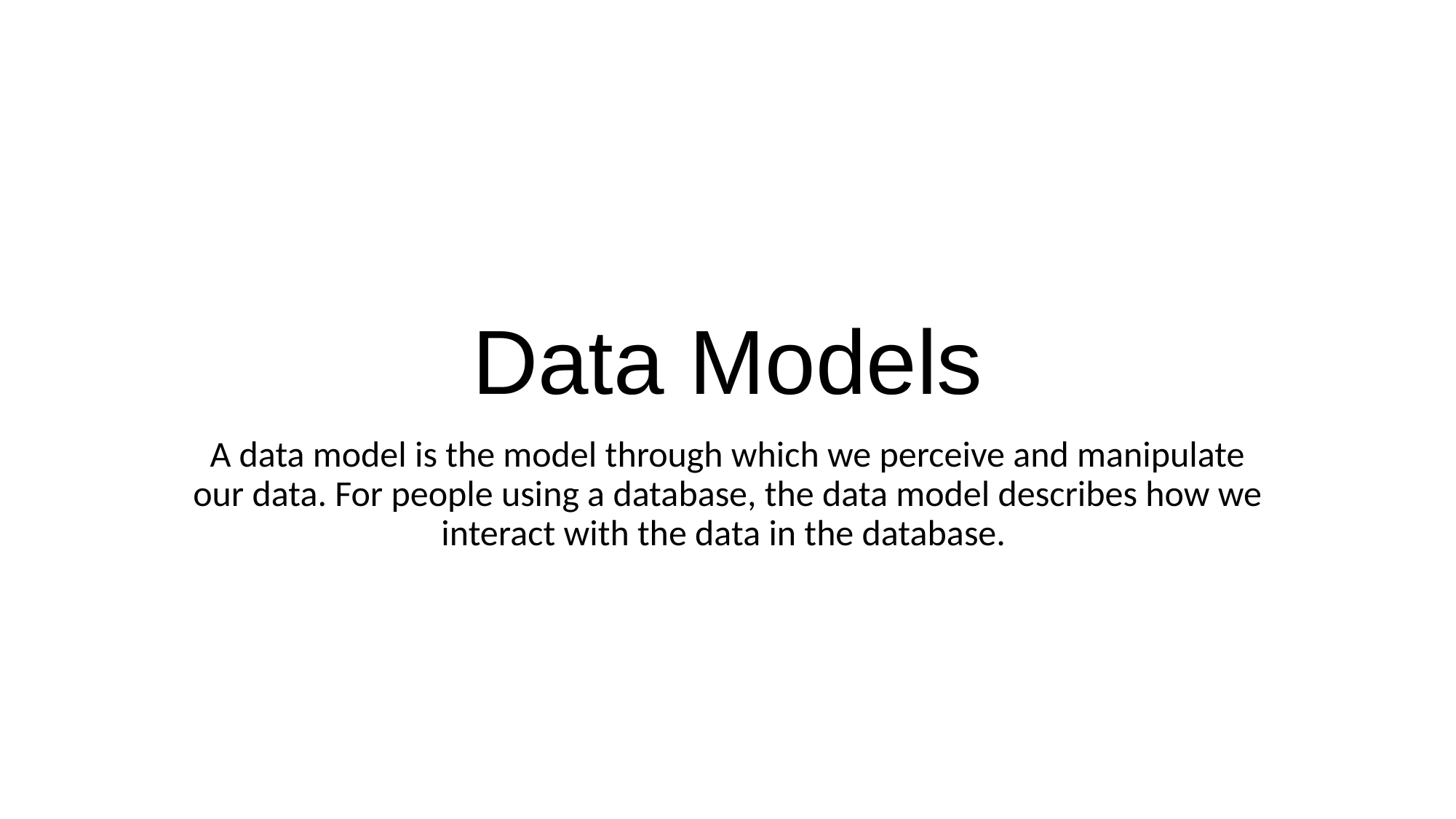

# Data Models
A data model is the model through which we perceive and manipulate our data. For people using a database, the data model describes how we interact with the data in the database.